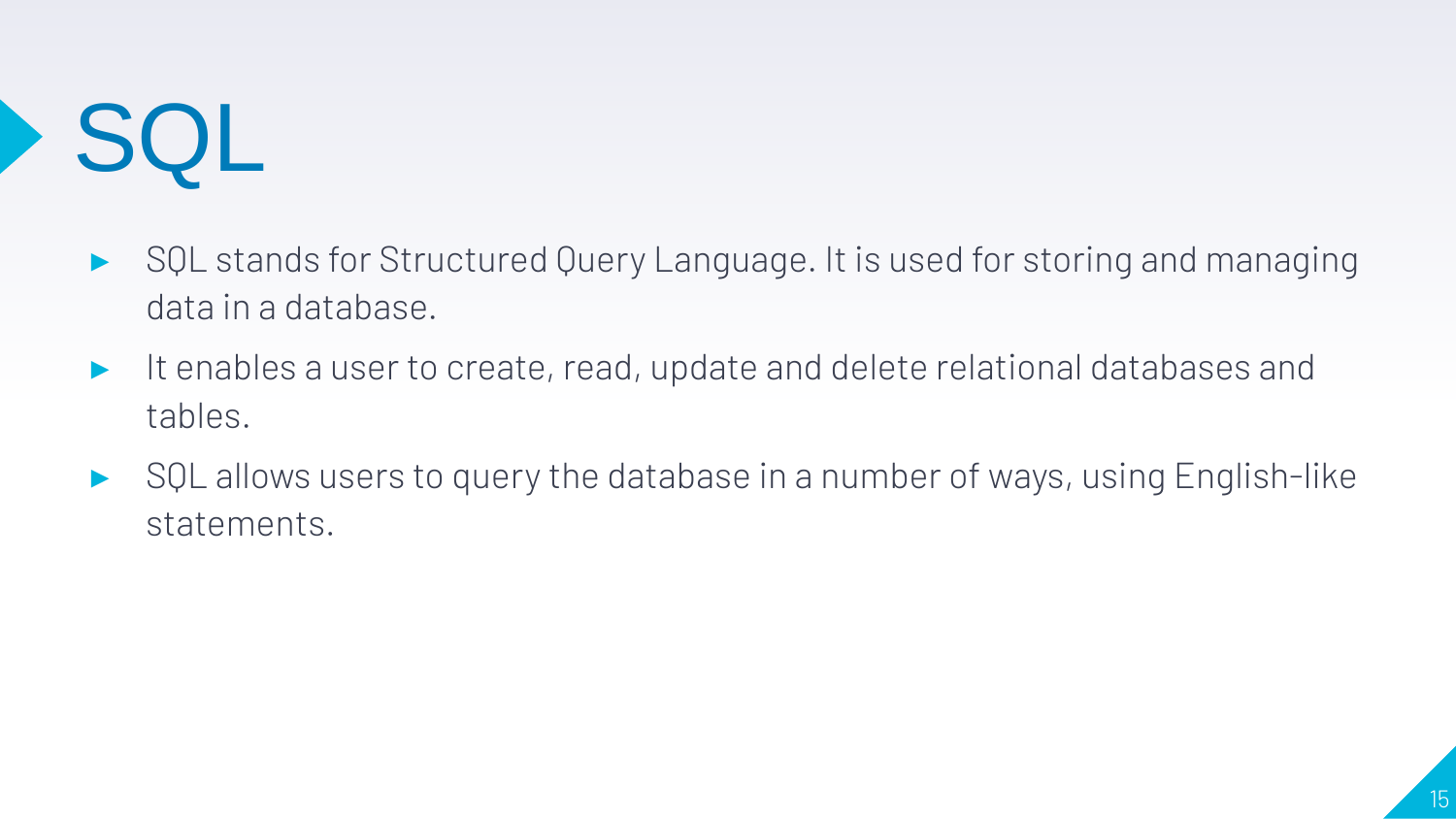

# SQL
SQL stands for Structured Query Language. It is used for storing and managing data in a database.
It enables a user to create, read, update and delete relational databases and tables.
SQL allows users to query the database in a number of ways, using English-like statements.
15